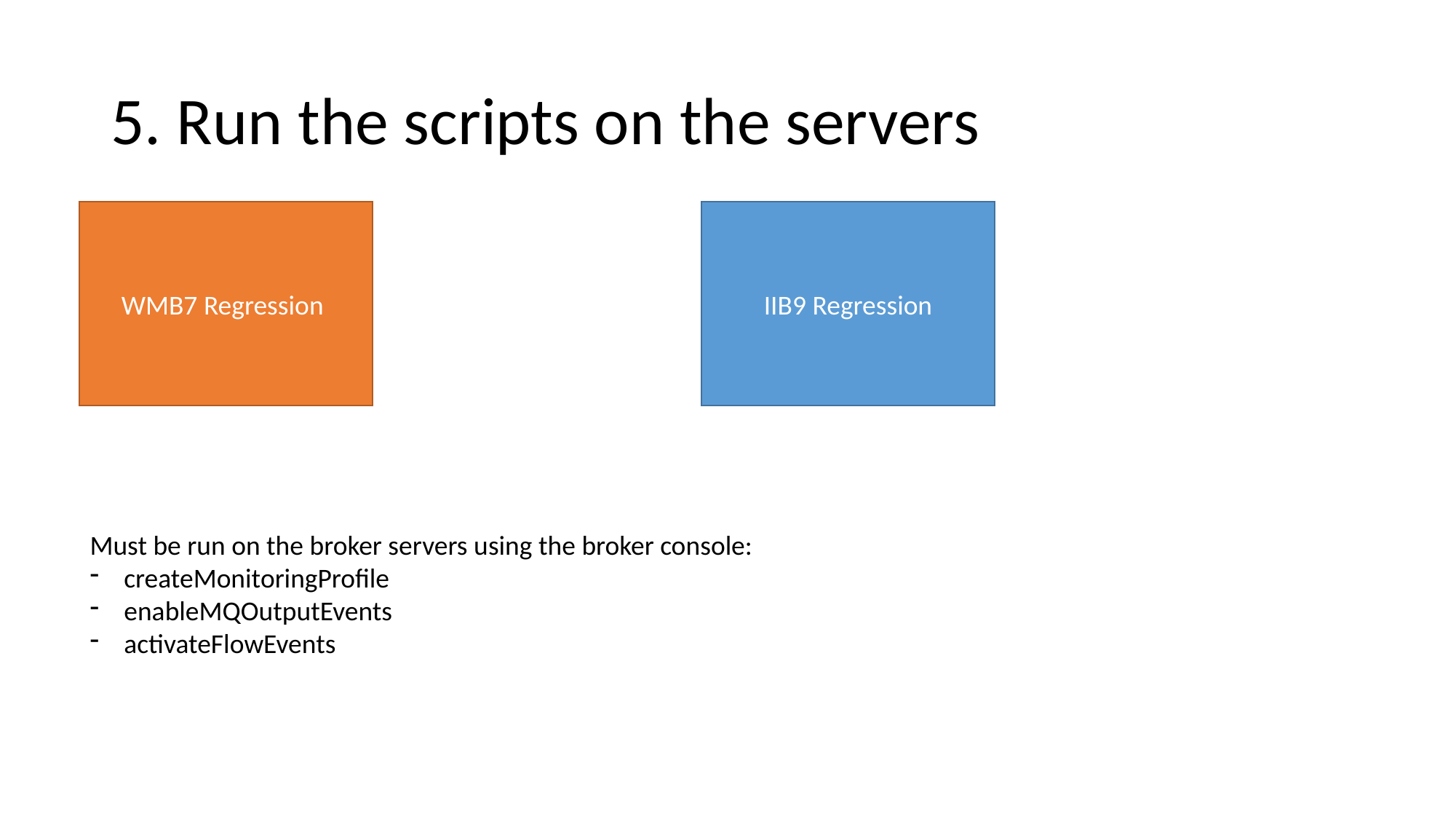

# 5. Run the scripts on the servers
WMB7 Regression
IIB9 Regression
Must be run on the broker servers using the broker console:
createMonitoringProfile
enableMQOutputEvents
activateFlowEvents